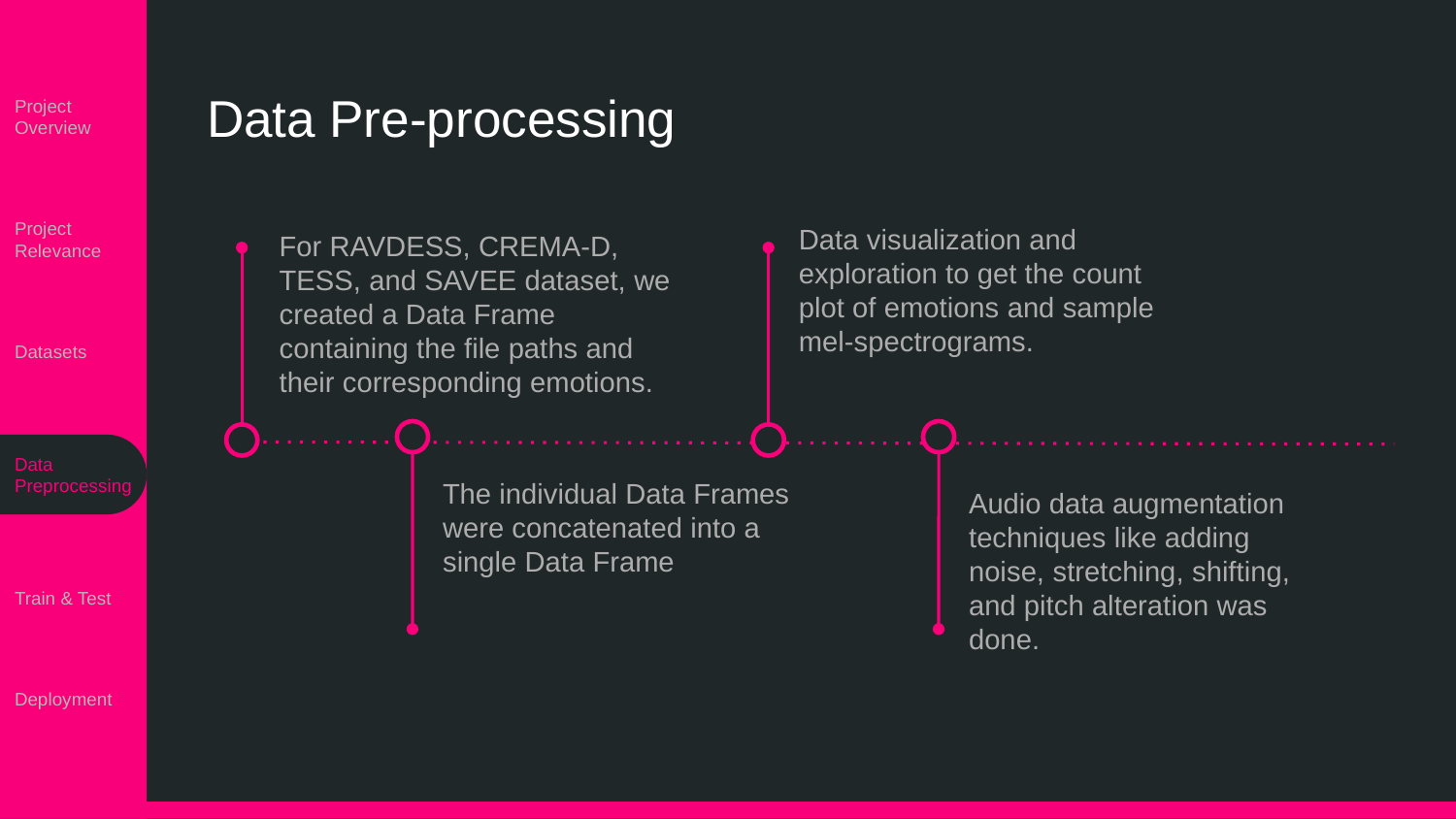

# Data Pre-processing
Project Overview
Data visualization and exploration to get the count plot of emotions and sample mel-spectrograms.
Project Relevance
For RAVDESS, CREMA-D, TESS, and SAVEE dataset, we created a Data Frame containing the file paths and their corresponding emotions.

Datasets

Data Preprocessing
The individual Data Frames were concatenated into a single Data Frame
Audio data augmentation techniques like adding noise, stretching, shifting, and pitch alteration was done.
Train & Test
Deployment